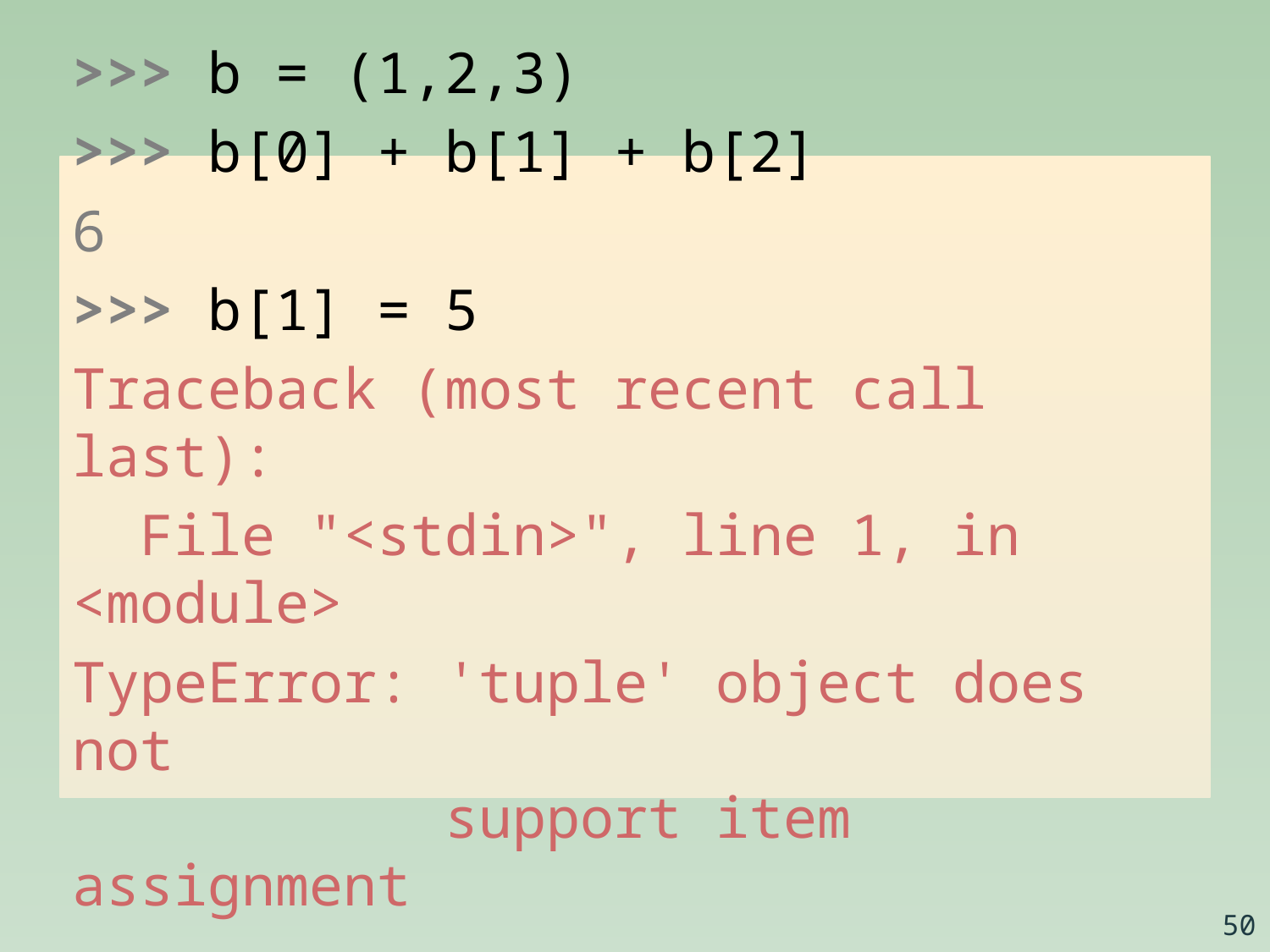

>>> b = (1,2,3)
>>> b[0] + b[1] + b[2]
6
>>> b[1] = 5
Traceback (most recent call last):
  File "<stdin>", line 1, in <module>
TypeError: 'tuple' object does not
           support item assignment
50